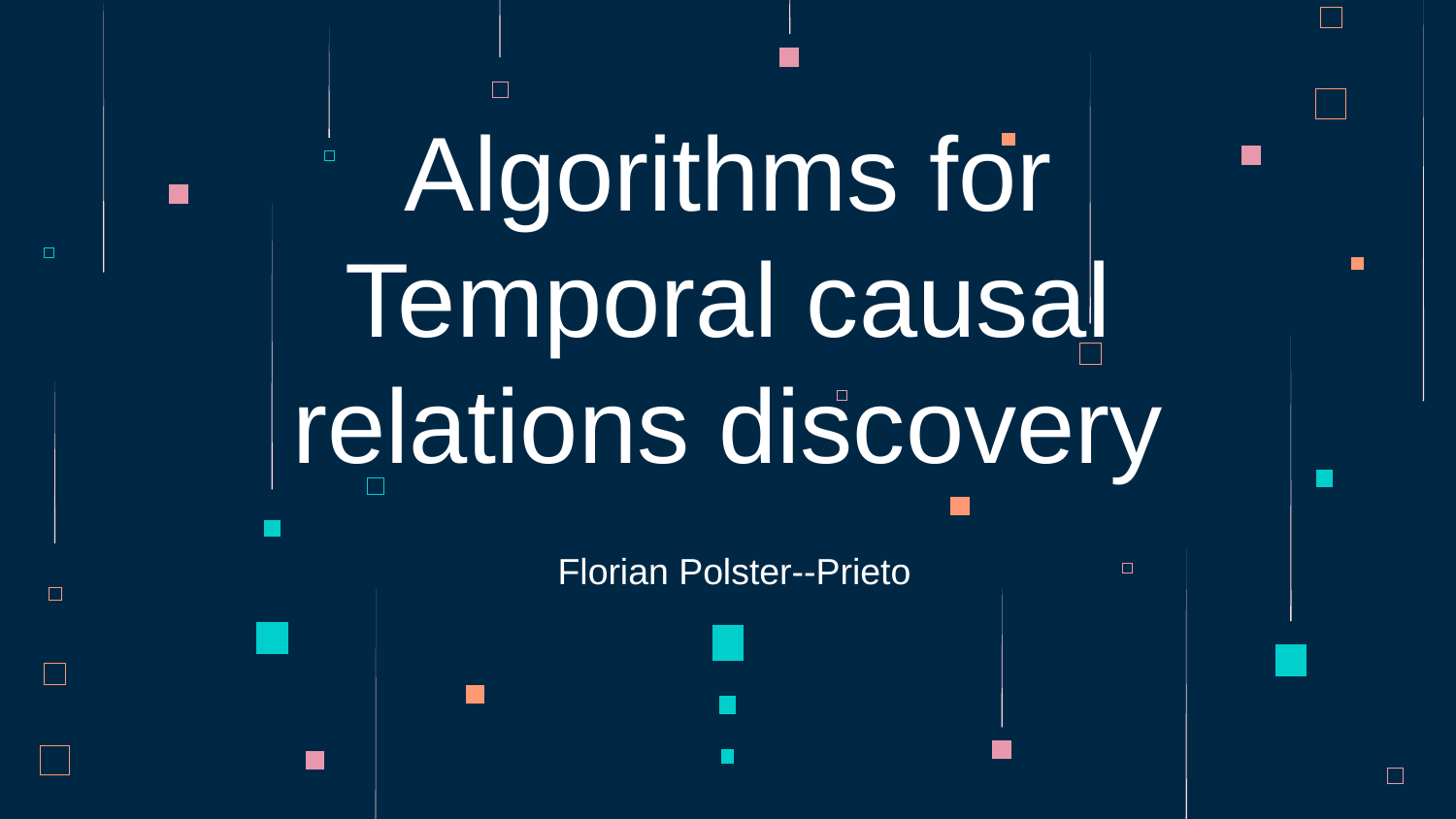

# Algorithms for Temporal causal relations discovery

Florian Polster--Prieto